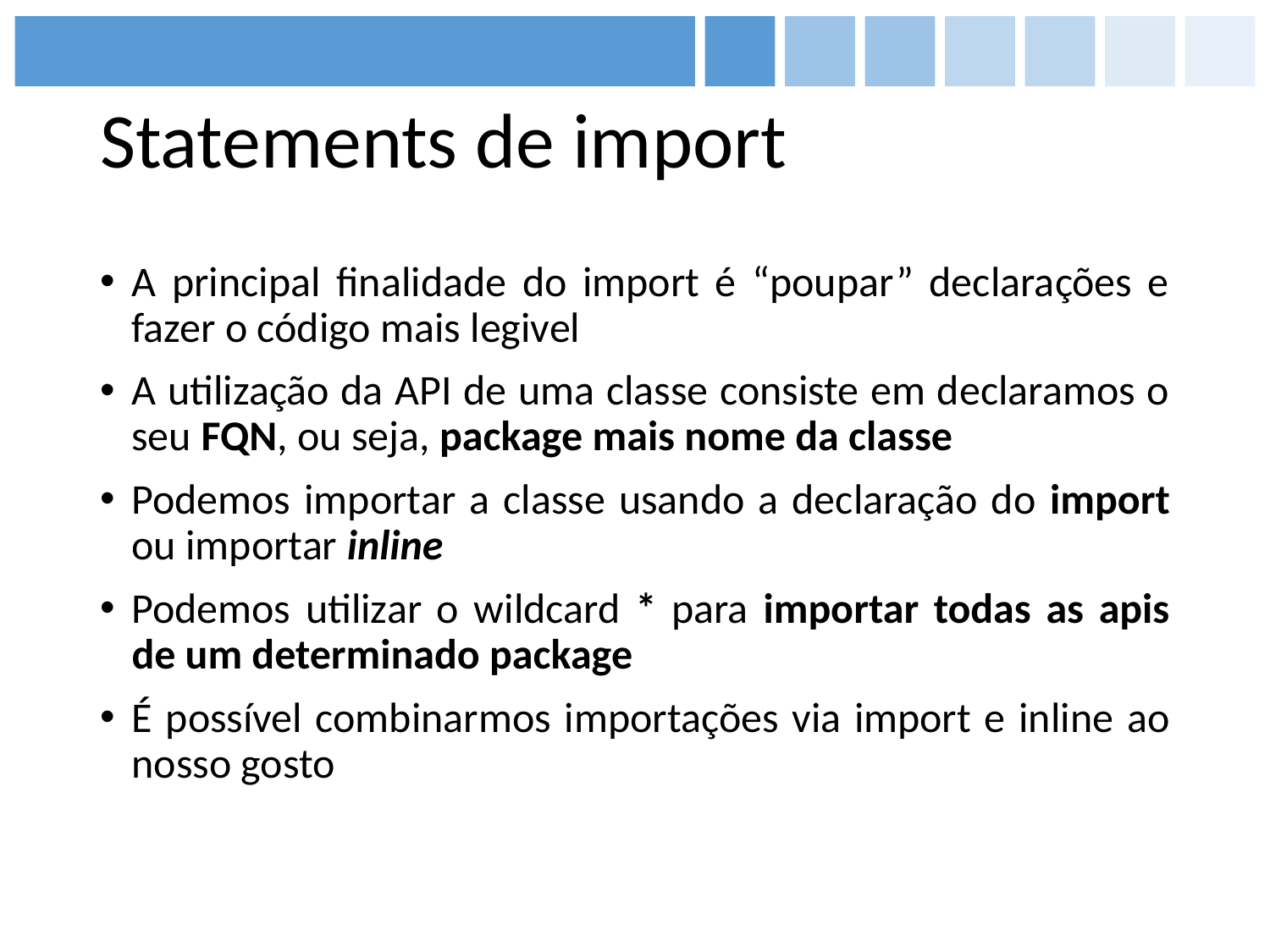

# Statements de import
A principal finalidade do import é “poupar” declarações e fazer o código mais legivel
A utilização da API de uma classe consiste em declaramos o seu FQN, ou seja, package mais nome da classe
Podemos importar a classe usando a declaração do import ou importar inline
Podemos utilizar o wildcard * para importar todas as apis de um determinado package
É possível combinarmos importações via import e inline ao nosso gosto